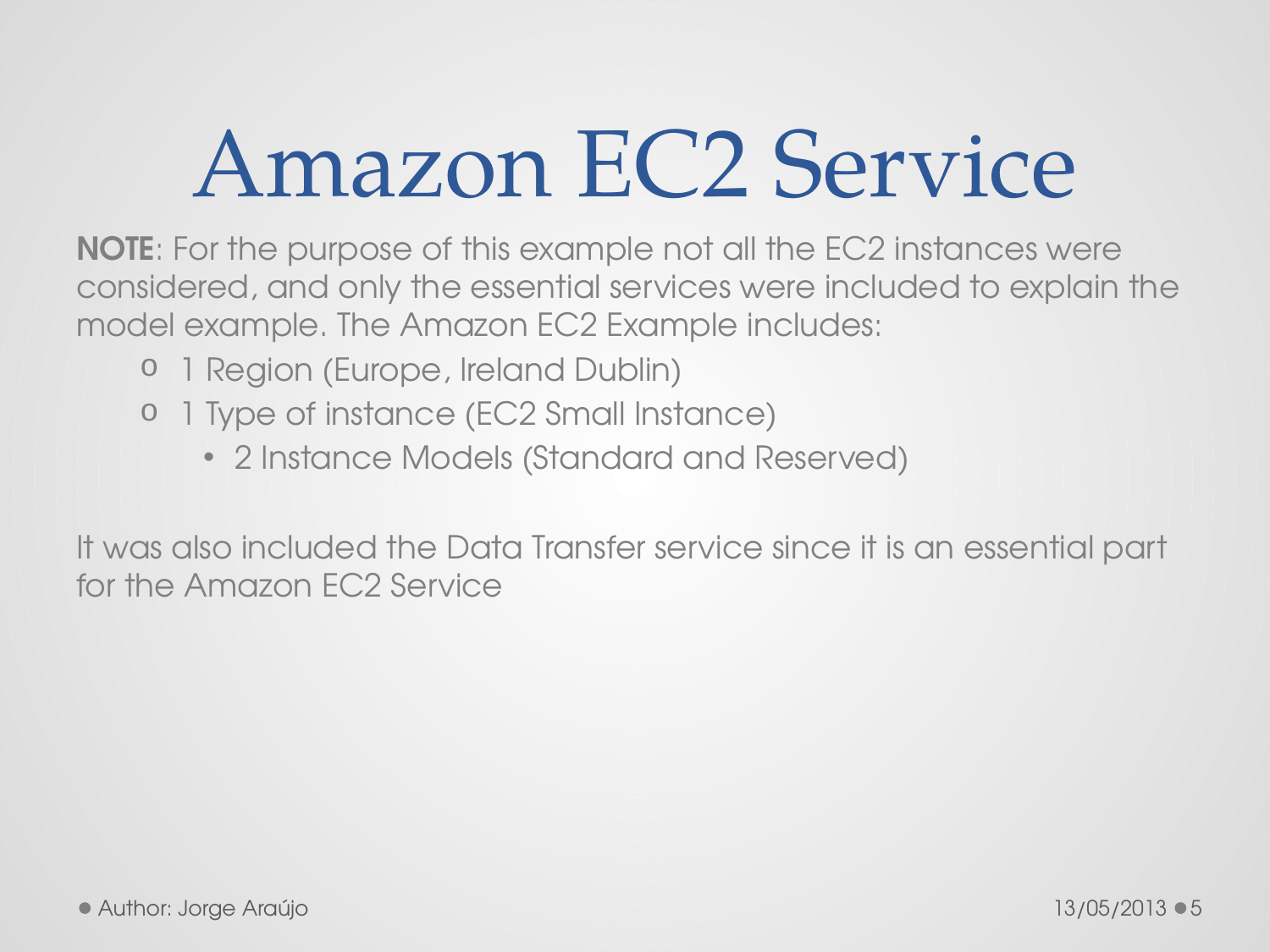

# Amazon EC2 Service
NOTE: For the purpose of this example not all the EC2 instances were considered, and only the essential services were included to explain the model example. The Amazon EC2 Example includes:
1 Region (Europe, Ireland Dublin)
1 Type of instance (EC2 Small Instance)
2 Instance Models (Standard and Reserved)

It was also included the Data Transfer service since it is an essential part for the Amazon EC2 Service
Author: Jorge Araújo
13/05/2013
5